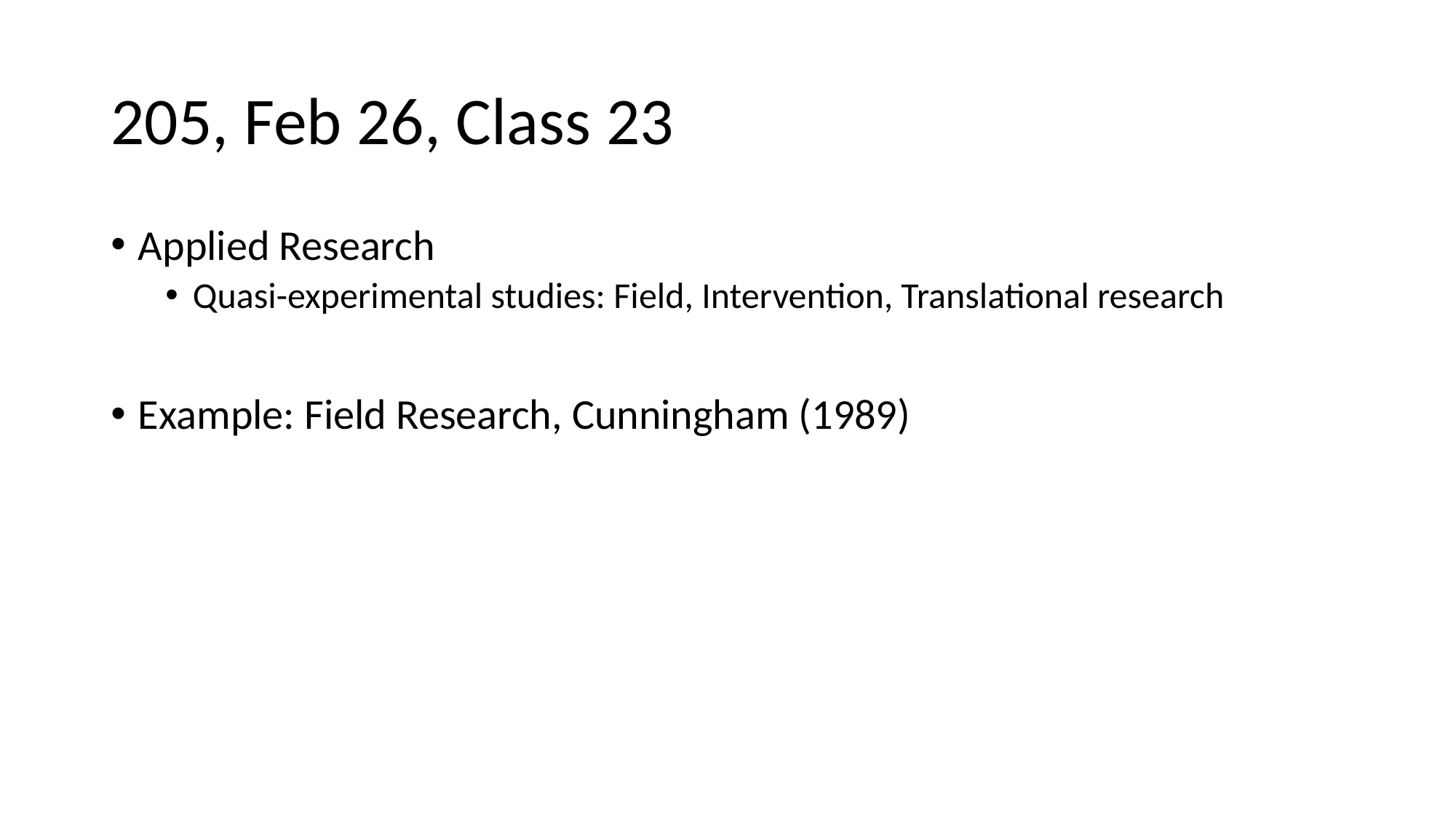

# 205, Feb 26, Class 23
Applied Research
Quasi-experimental studies: Field, Intervention, Translational research

Example: Field Research, Cunningham (1989)